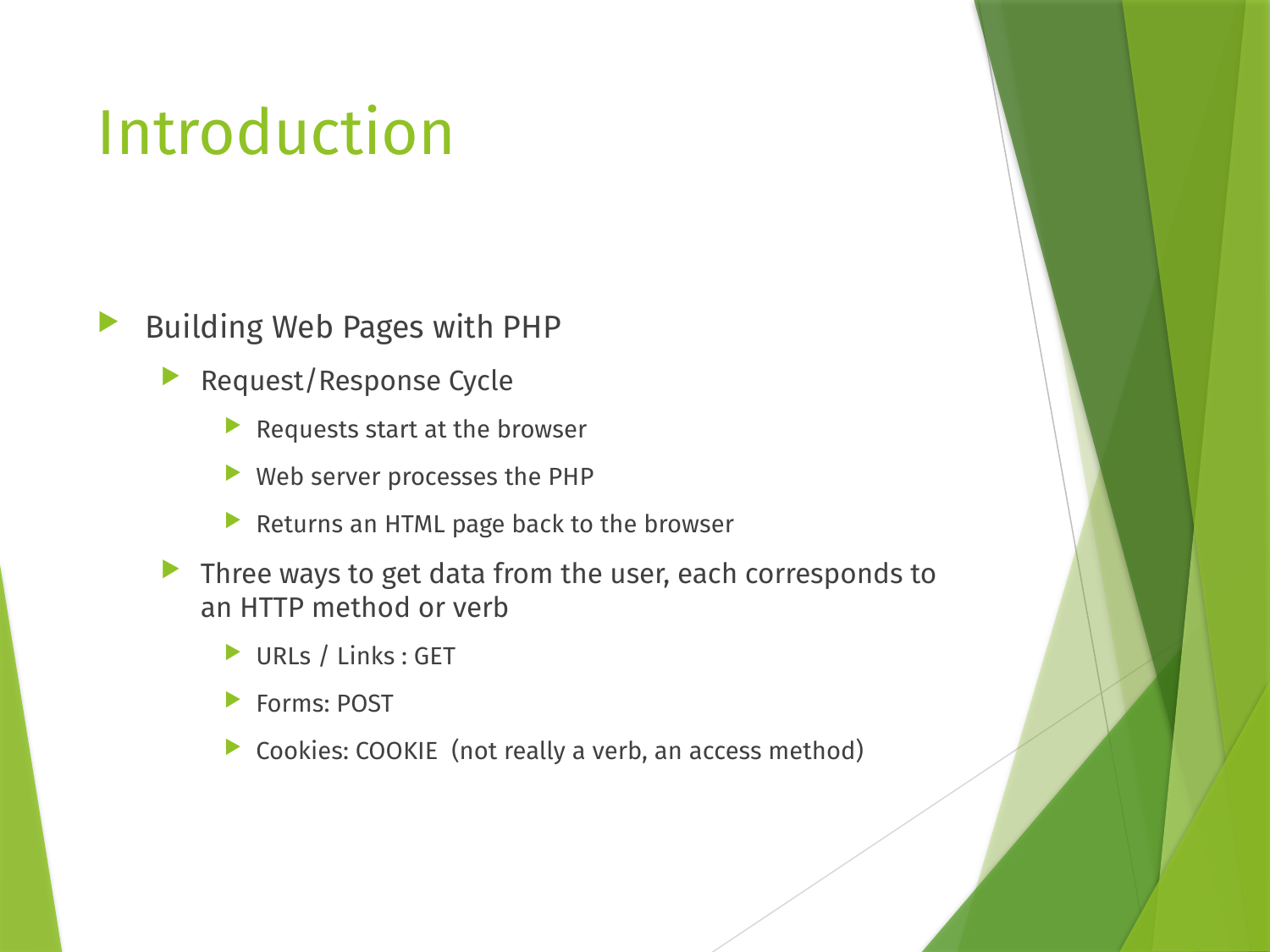

# Introduction
Building Web Pages with PHP
Request/Response Cycle
Requests start at the browser
Web server processes the PHP
Returns an HTML page back to the browser
Three ways to get data from the user, each corresponds to an HTTP method or verb
URLs / Links : GET
Forms: POST
Cookies: COOKIE  (not really a verb, an access method)